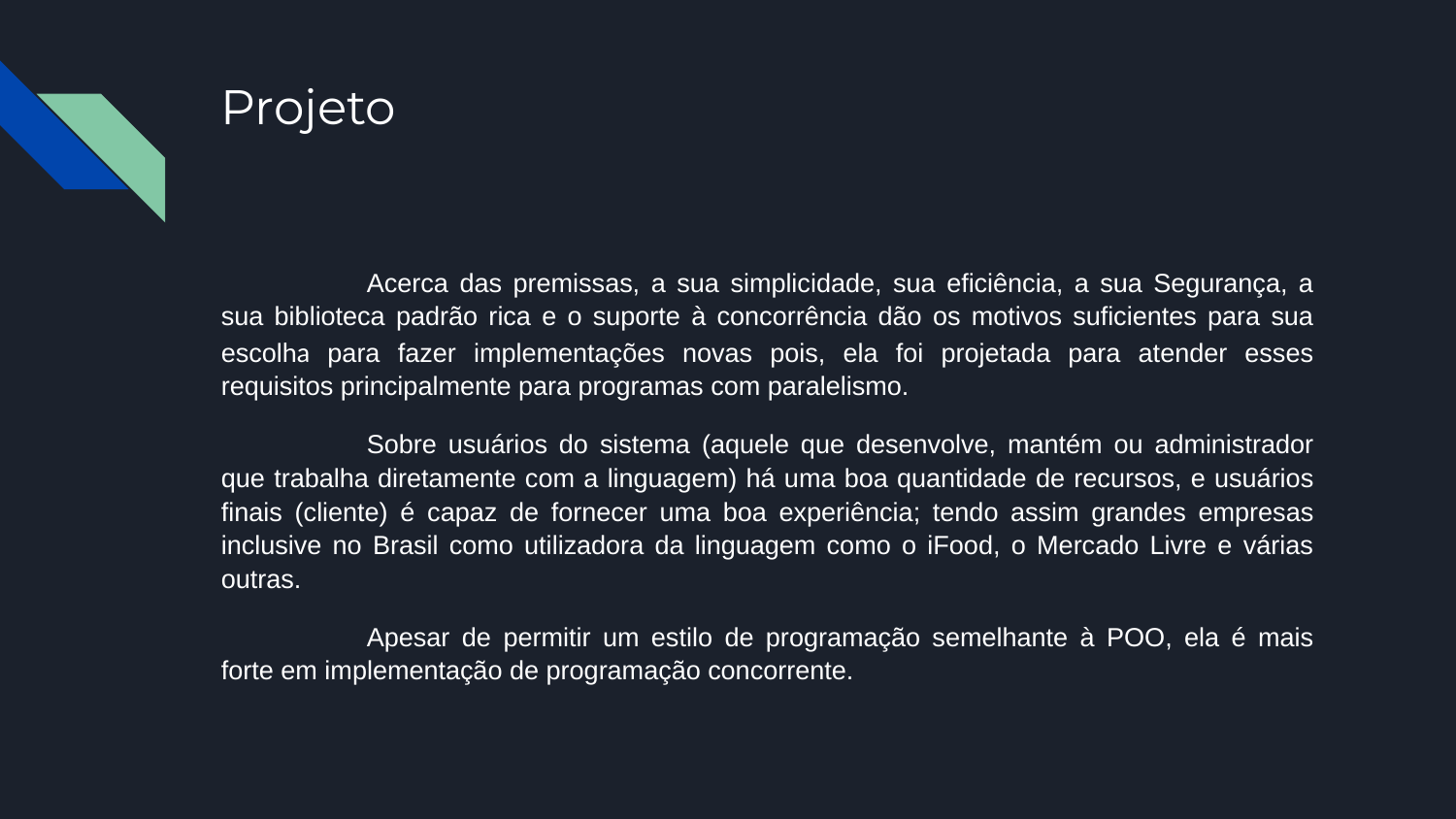

# Projeto
	Acerca das premissas, a sua simplicidade, sua eficiência, a sua Segurança, a sua biblioteca padrão rica e o suporte à concorrência dão os motivos suficientes para sua escolha para fazer implementações novas pois, ela foi projetada para atender esses requisitos principalmente para programas com paralelismo.
	Sobre usuários do sistema (aquele que desenvolve, mantém ou administrador que trabalha diretamente com a linguagem) há uma boa quantidade de recursos, e usuários finais (cliente) é capaz de fornecer uma boa experiência; tendo assim grandes empresas inclusive no Brasil como utilizadora da linguagem como o iFood, o Mercado Livre e várias outras.
	Apesar de permitir um estilo de programação semelhante à POO, ela é mais forte em implementação de programação concorrente.